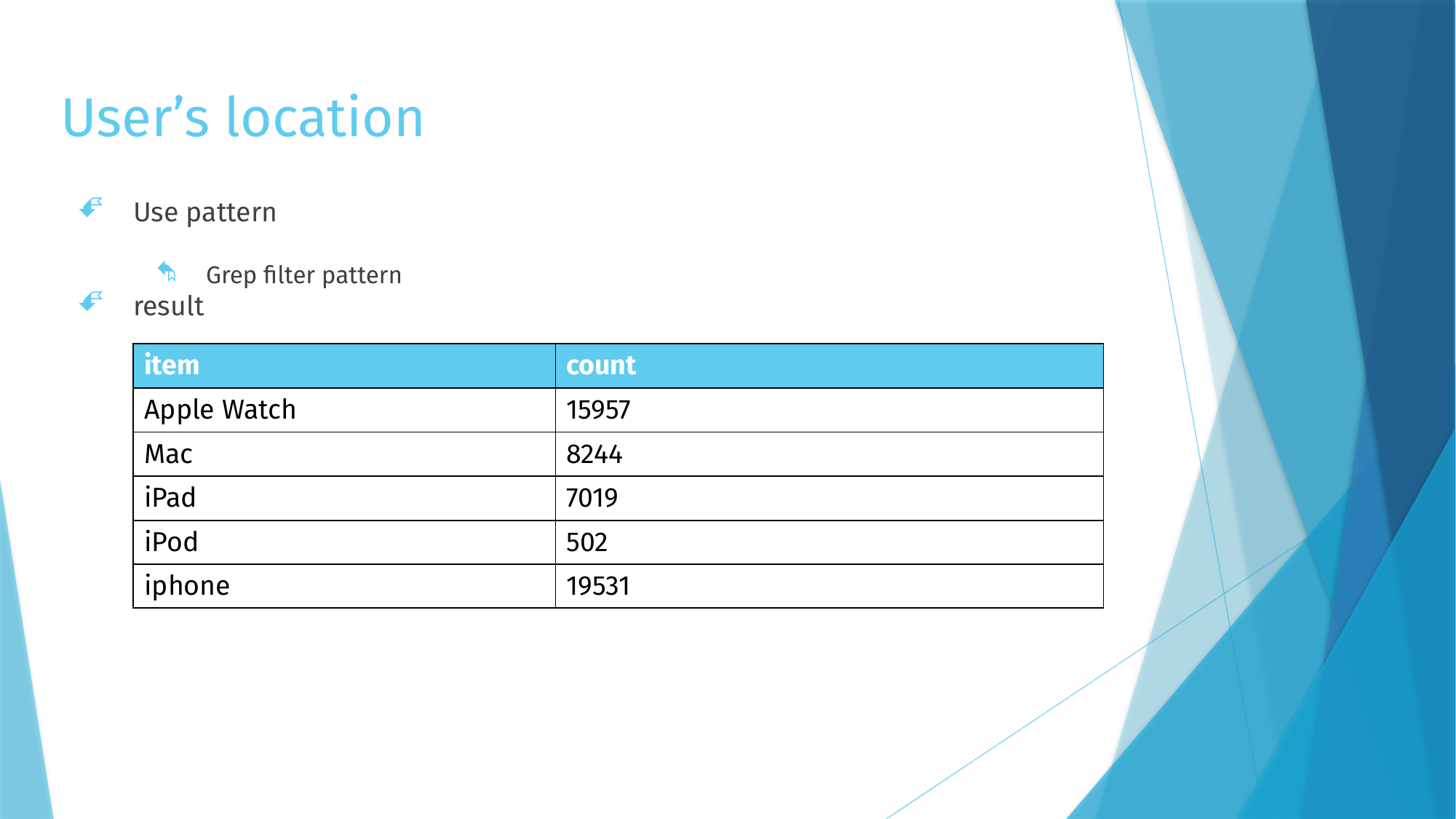

# User’s location
Use pattern
Grep filter pattern
result

| item | count |
| --- | --- |
| Apple Watch | 15957 |
| Mac | 8244 |
| iPad | 7019 |
| iPod | 502 |
| iphone | 19531 |